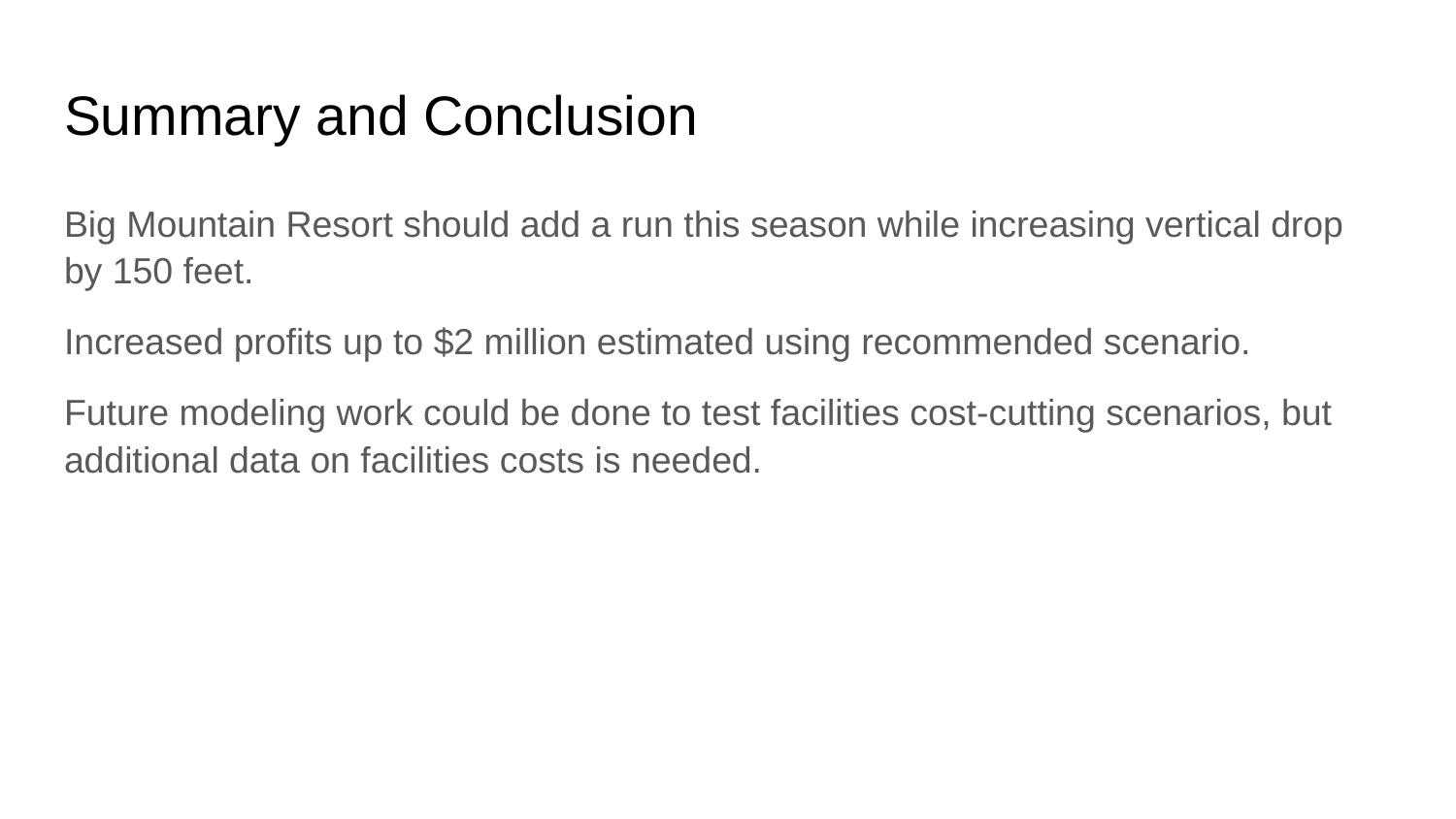

# Summary and Conclusion
Big Mountain Resort should add a run this season while increasing vertical drop by 150 feet.
Increased profits up to $2 million estimated using recommended scenario.
Future modeling work could be done to test facilities cost-cutting scenarios, but additional data on facilities costs is needed.